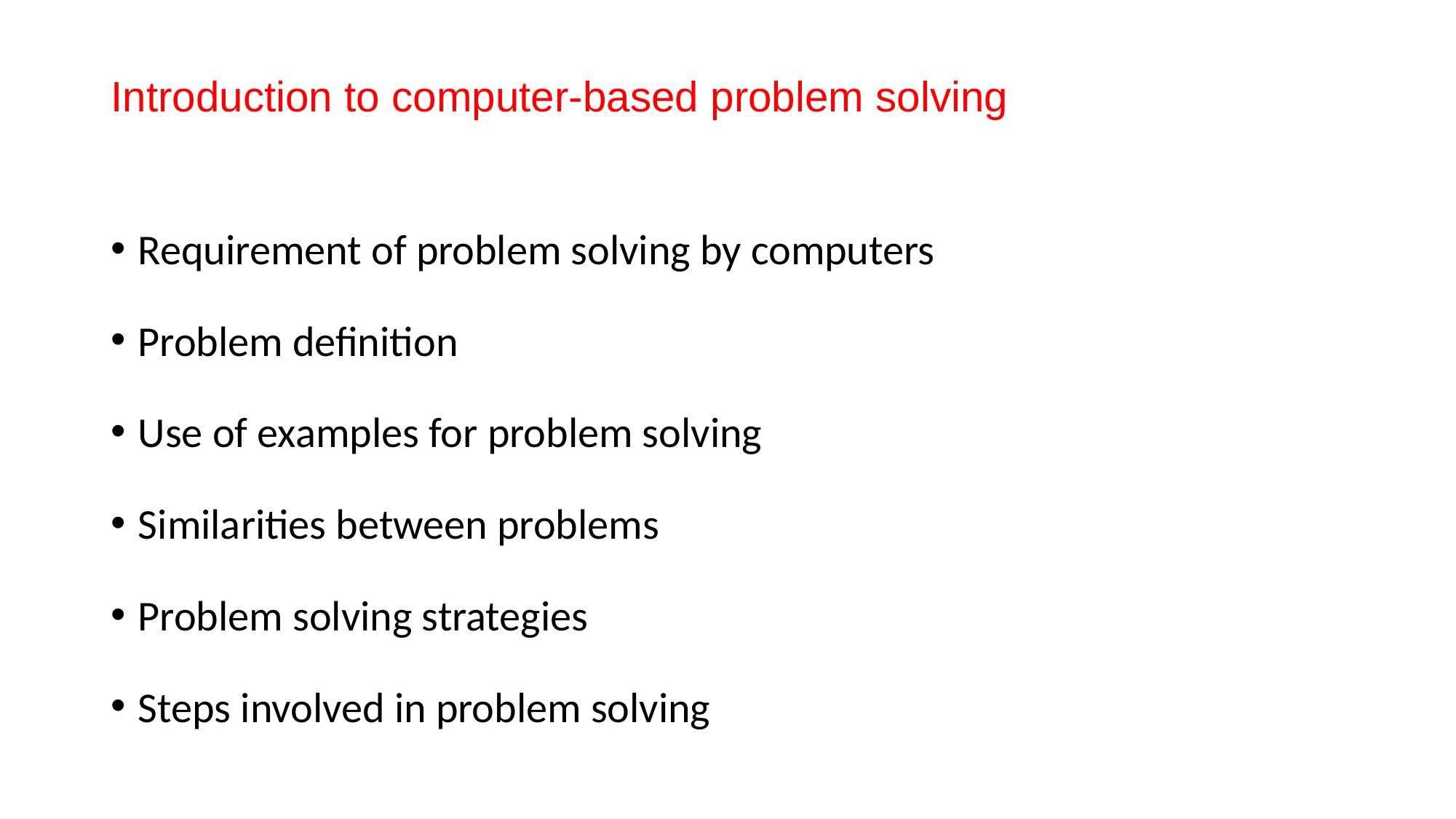

# Introduction to computer-based problem solving
Requirement of problem solving by computers
Problem definition
Use of examples for problem solving
Similarities between problems
Problem solving strategies
Steps involved in problem solving